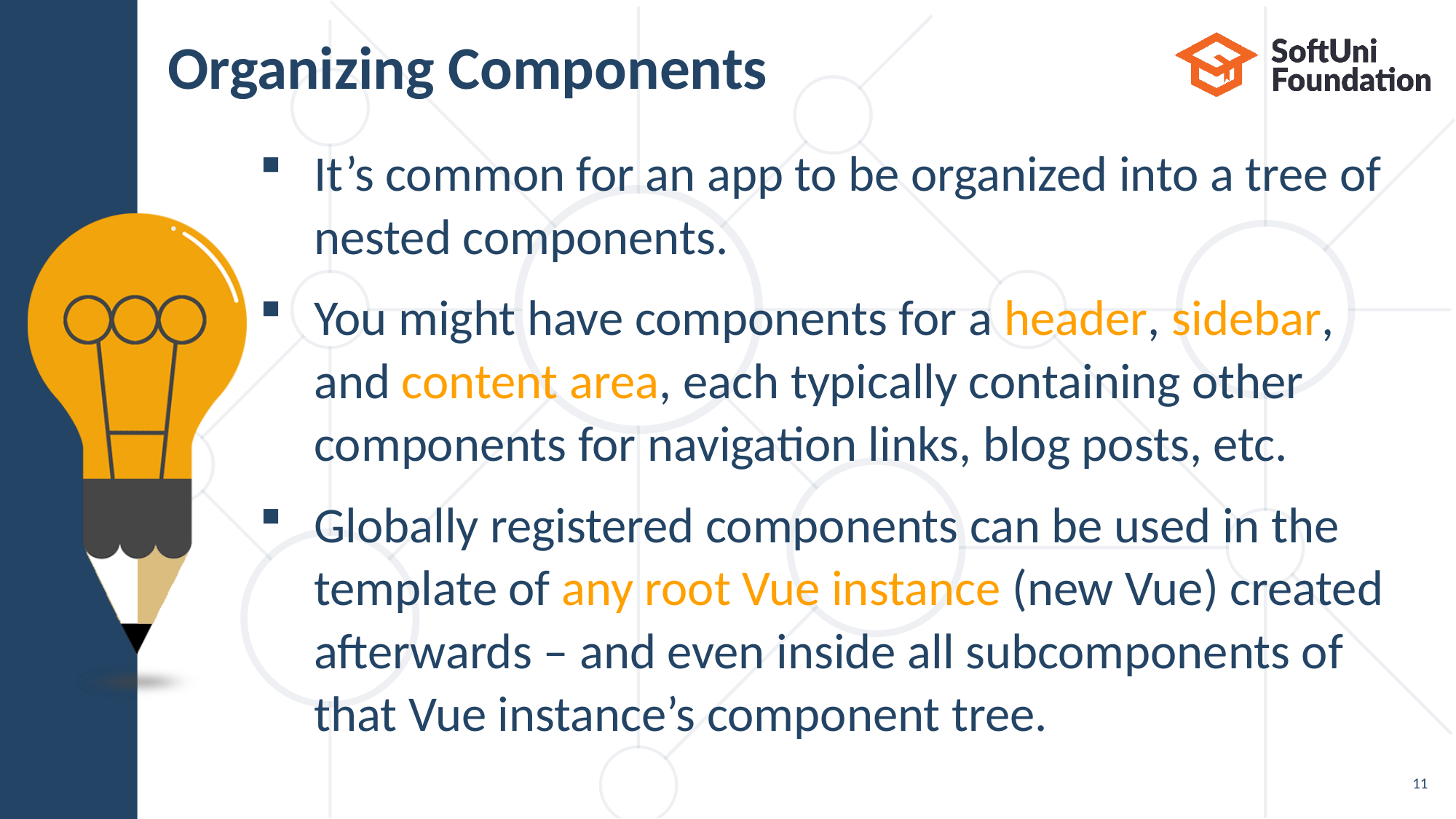

# Organizing Components
It’s common for an app to be organized into a tree of nested components.
You might have components for a header, sidebar,     and content area, each typically containing other        components for navigation links, blog posts, etc.
Globally registered components can be used in the      template of any root Vue instance (new Vue) created afterwards – and even inside all subcomponents of     that Vue instance’s component tree.
11